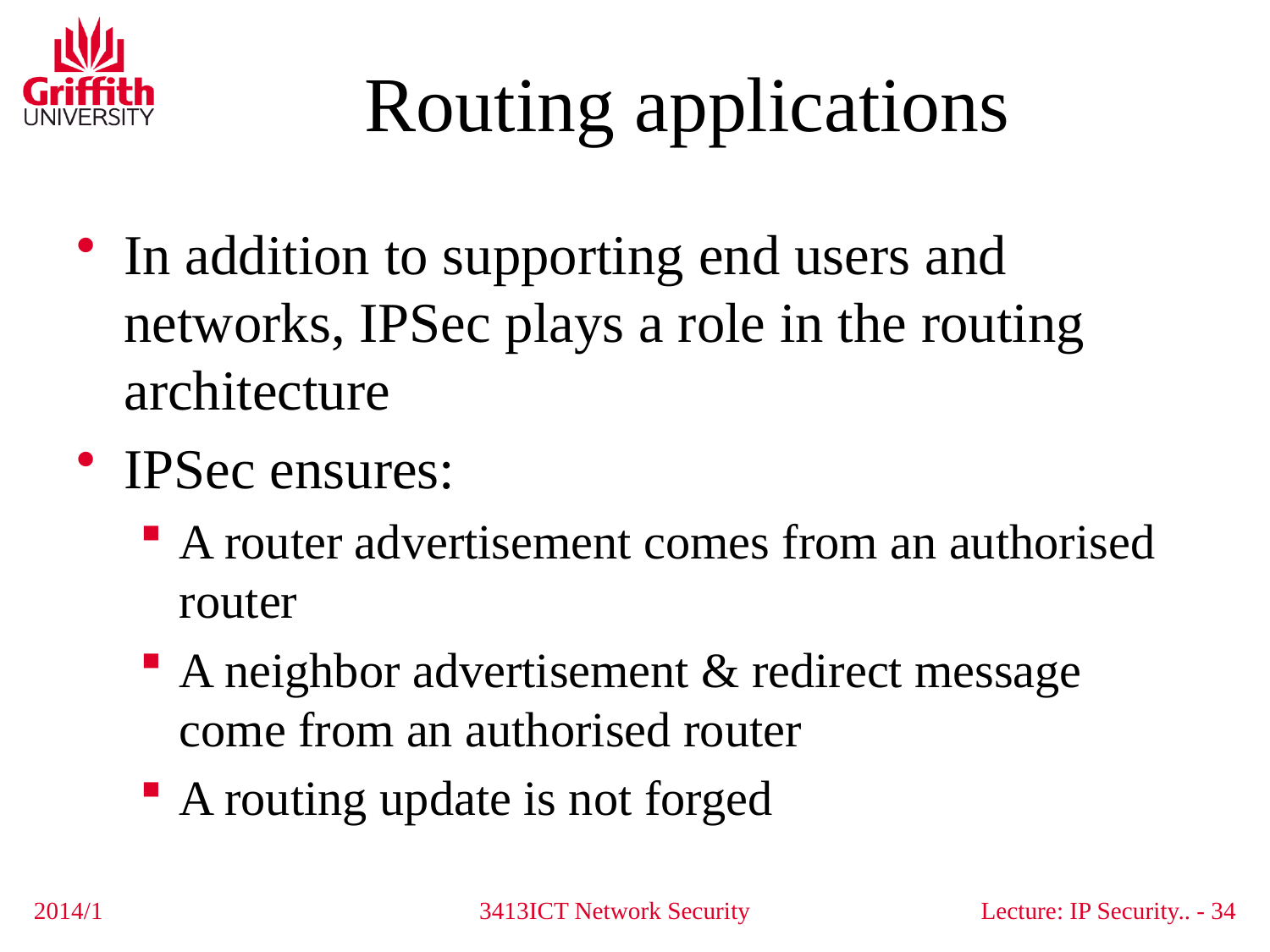

# Routing applications
In addition to supporting end users and networks, IPSec plays a role in the routing architecture
IPSec ensures:
A router advertisement comes from an authorised router
A neighbor advertisement & redirect message come from an authorised router
A routing update is not forged

2014/1
3413ICT Network Security
Lecture: IP Security.. - 34